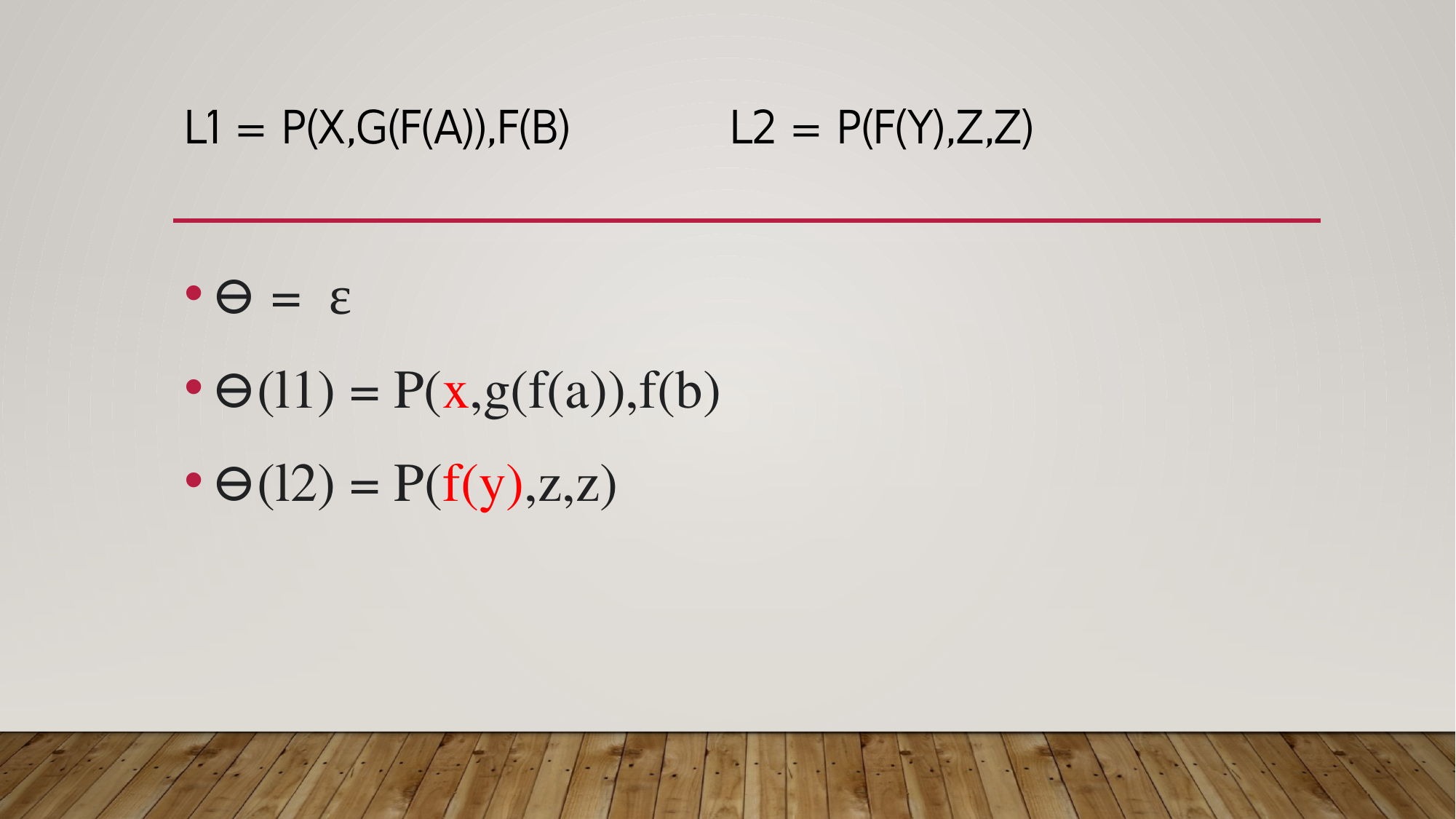

# L1 = p(x,g(f(a)),f(b) 		l2 = P(F(y),z,z)
⊖ =  ε
⊖(l1) = P(x,g(f(a)),f(b)
⊖(l2) = P(f(y),z,z)